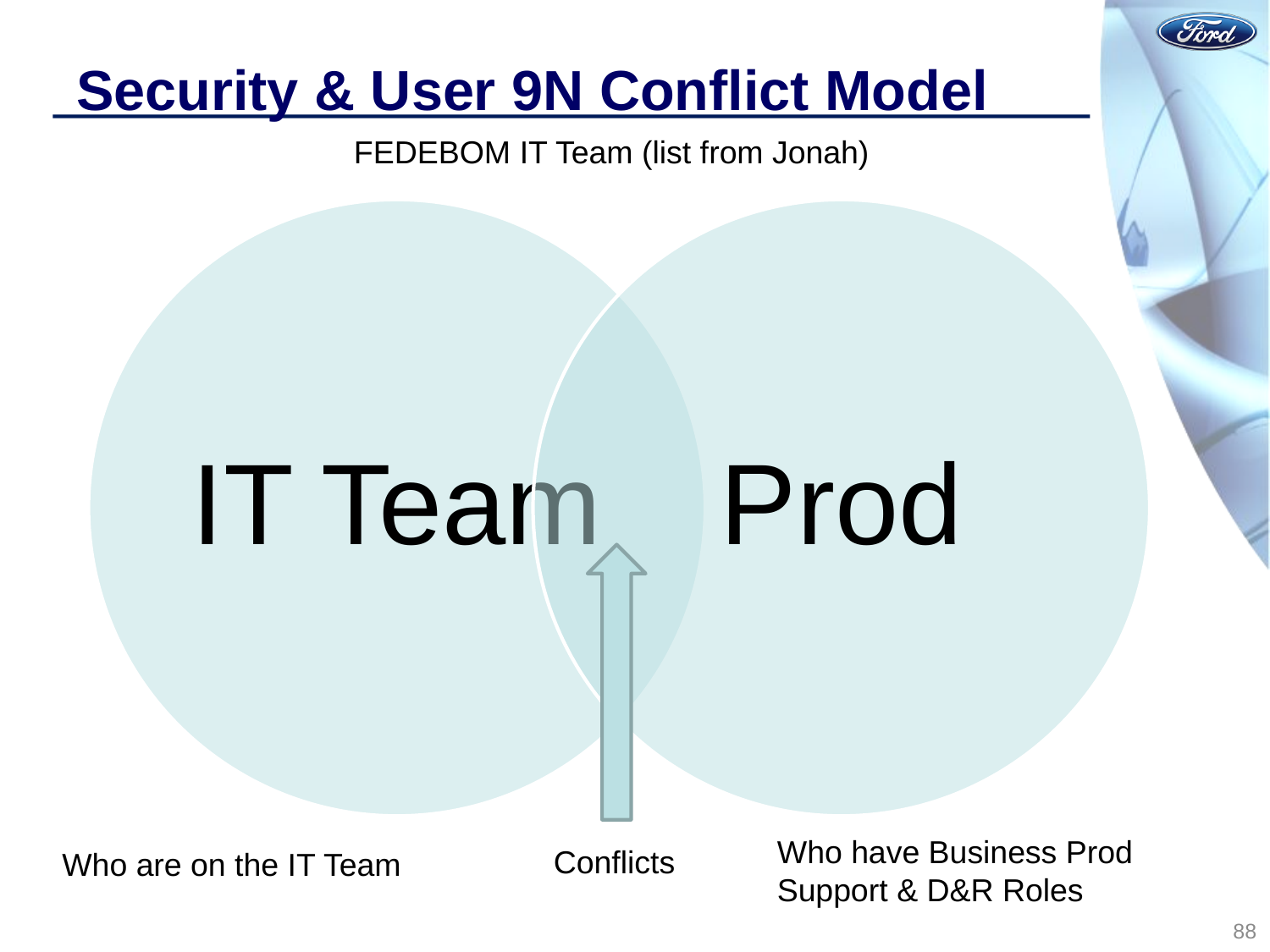

# Security & User 9N Conflict Model
FEDEBOM IT Team (list from Jonah)
IT Team
Prod

Who have Business Prod Support & D&R Roles
Conflicts
Who are on the IT Team
88